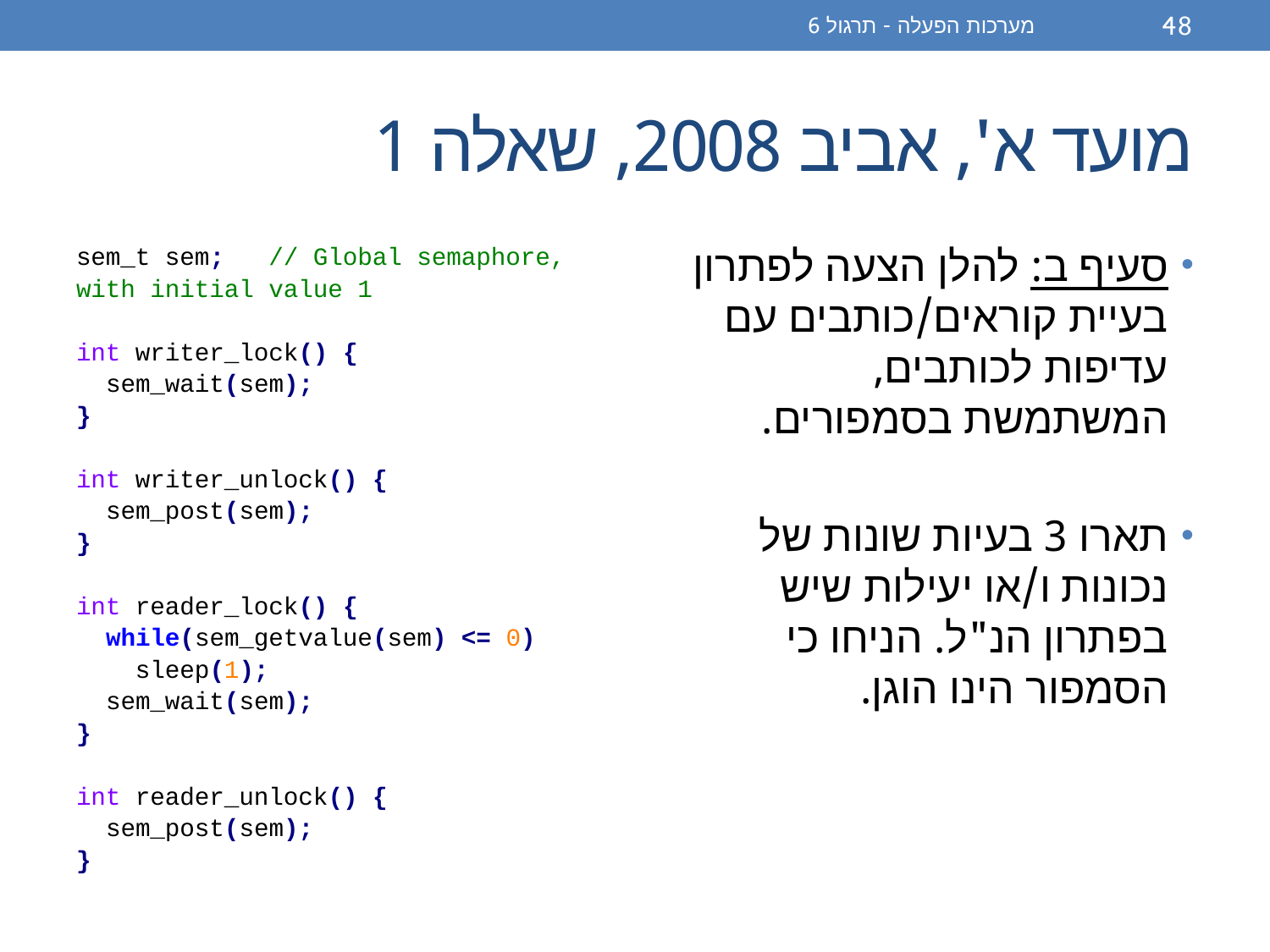

מערכות הפעלה - תרגול 6
48
# מועד א', אביב 2008, שאלה 1
sem_t sem;   // Global semaphore, with initial value 1

int writer_lock() {
  sem_wait(sem);
}

int writer_unlock() {
  sem_post(sem);
}

int reader_lock() {
  while(sem_getvalue(sem) <= 0)
    sleep(1);
  sem_wait(sem);
}

int reader_unlock() {
  sem_post(sem);
}
סעיף ב: להלן הצעה לפתרון בעיית קוראים/כותבים עם עדיפות לכותבים, המשתמשת בסמפורים.

תארו 3 בעיות שונות של נכונות ו/או יעילות שיש בפתרון הנ"ל. הניחו כי הסמפור הינו הוגן.